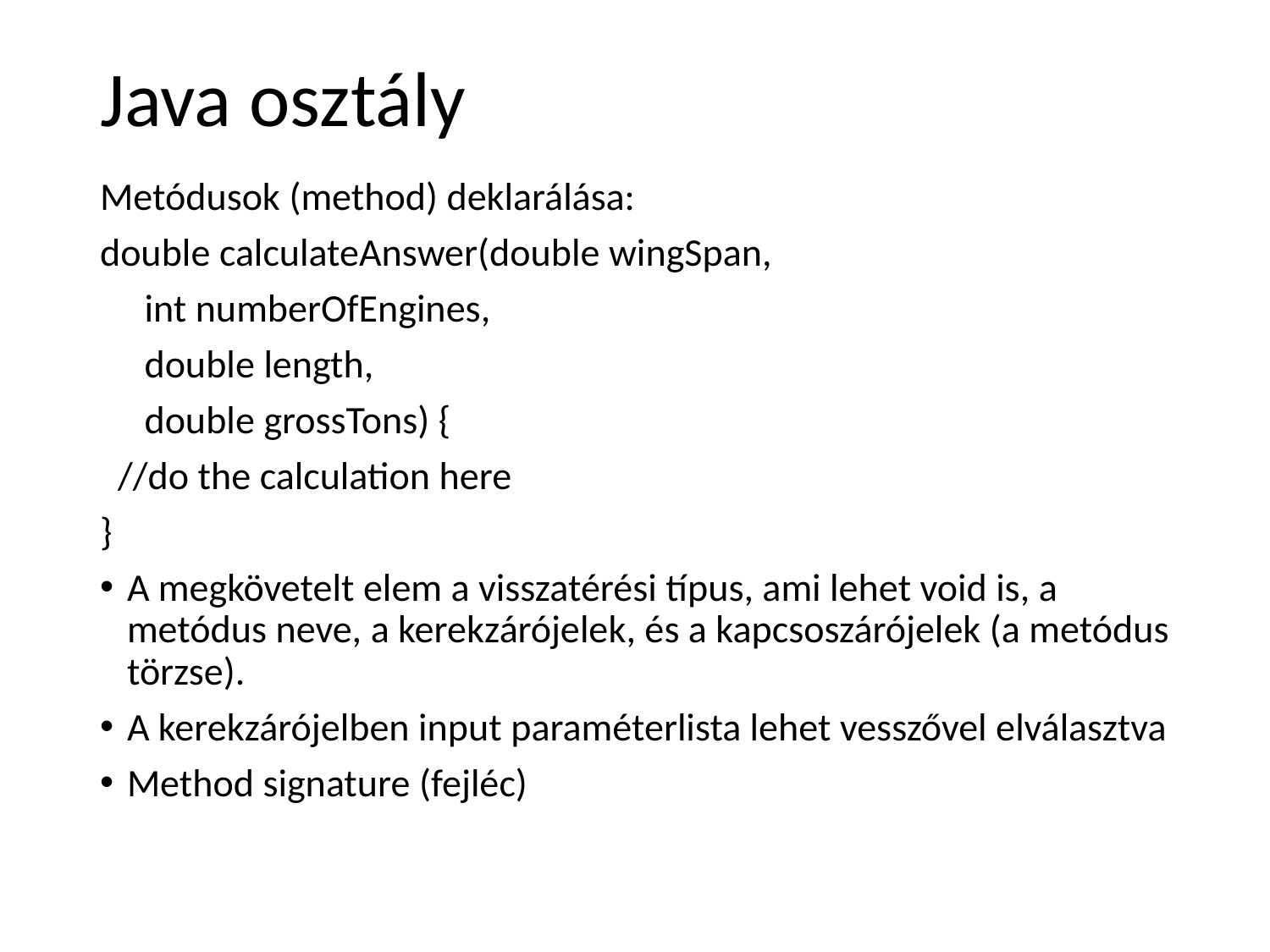

# Java osztály
Metódusok (method) deklarálása:
double calculateAnswer(double wingSpan,
     int numberOfEngines,
     double length,
     double grossTons) {
  //do the calculation here
}
A megkövetelt elem a visszatérési típus, ami lehet void is, a metódus neve, a kerekzárójelek, és a kapcsoszárójelek (a metódus törzse).
A kerekzárójelben input paraméterlista lehet vesszővel elválasztva
Method signature (fejléc)